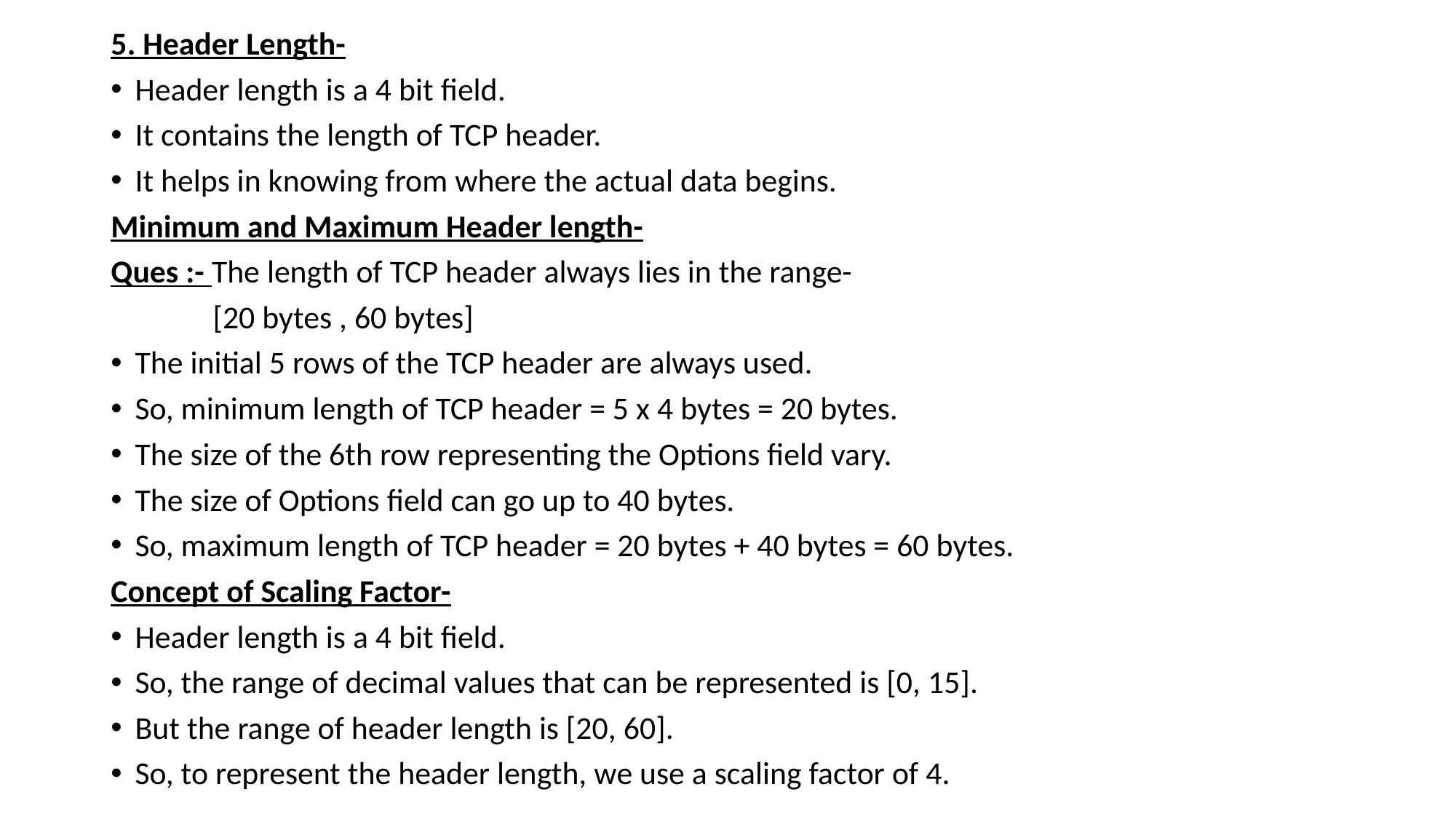

5. Header Length-
Header length is a 4 bit field.
It contains the length of TCP header.
It helps in knowing from where the actual data begins.
Minimum and Maximum Header length-
Ques :- The length of TCP header always lies in the range-
              [20 bytes , 60 bytes]
The initial 5 rows of the TCP header are always used.
So, minimum length of TCP header = 5 x 4 bytes = 20 bytes.
The size of the 6th row representing the Options field vary.
The size of Options field can go up to 40 bytes.
So, maximum length of TCP header = 20 bytes + 40 bytes = 60 bytes.
Concept of Scaling Factor-
Header length is a 4 bit field.
So, the range of decimal values that can be represented is [0, 15].
But the range of header length is [20, 60].
So, to represent the header length, we use a scaling factor of 4.